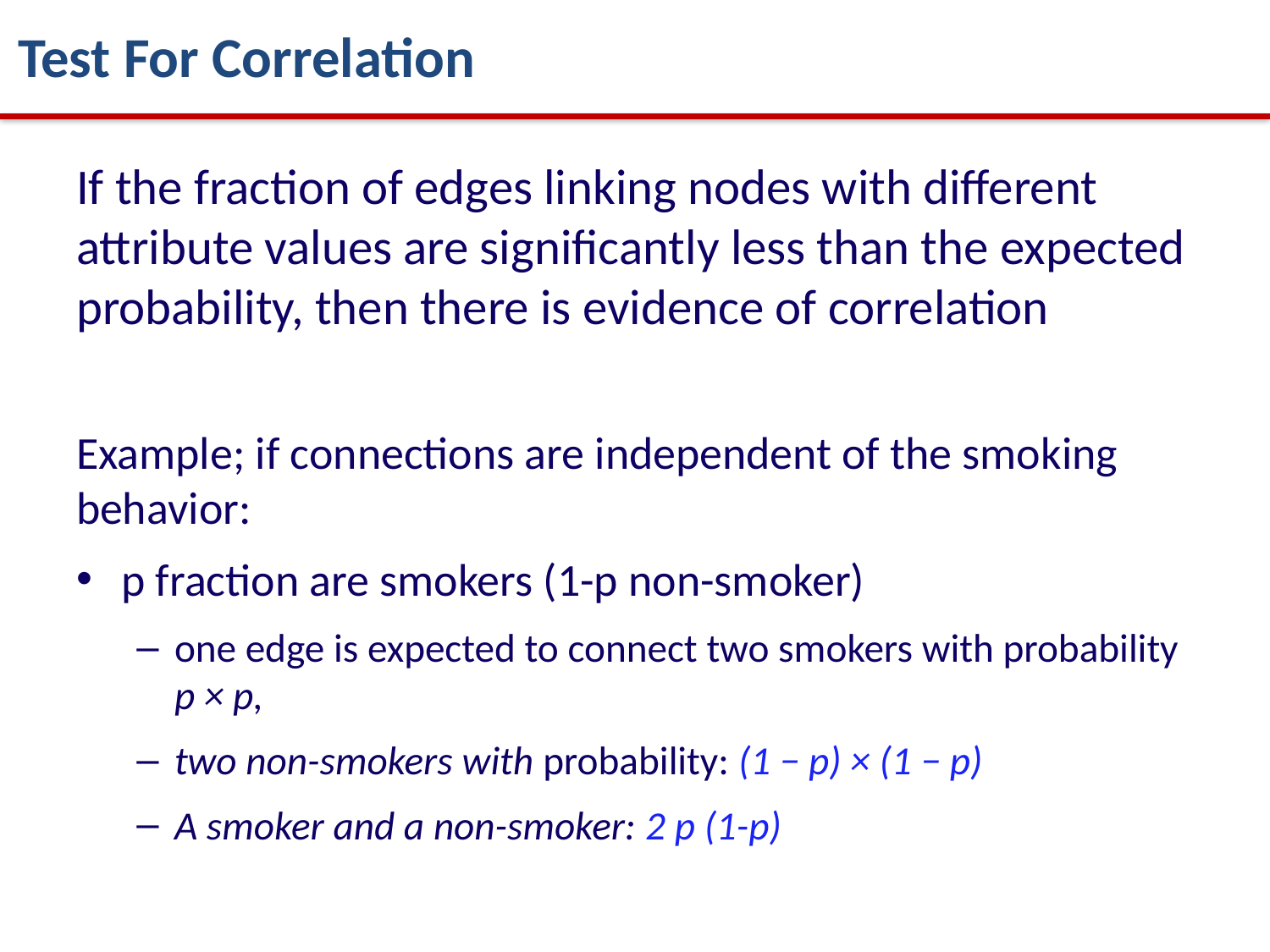

# Test For Correlation
If the fraction of edges linking nodes with different attribute values are significantly less than the expected probability, then there is evidence of correlation

Example; if connections are independent of the smoking behavior:
p fraction are smokers (1-p non-smoker)
one edge is expected to connect two smokers with probability p × p,
two non-smokers with probability: (1 − p) × (1 − p)
A smoker and a non-smoker: 2 p (1-p)